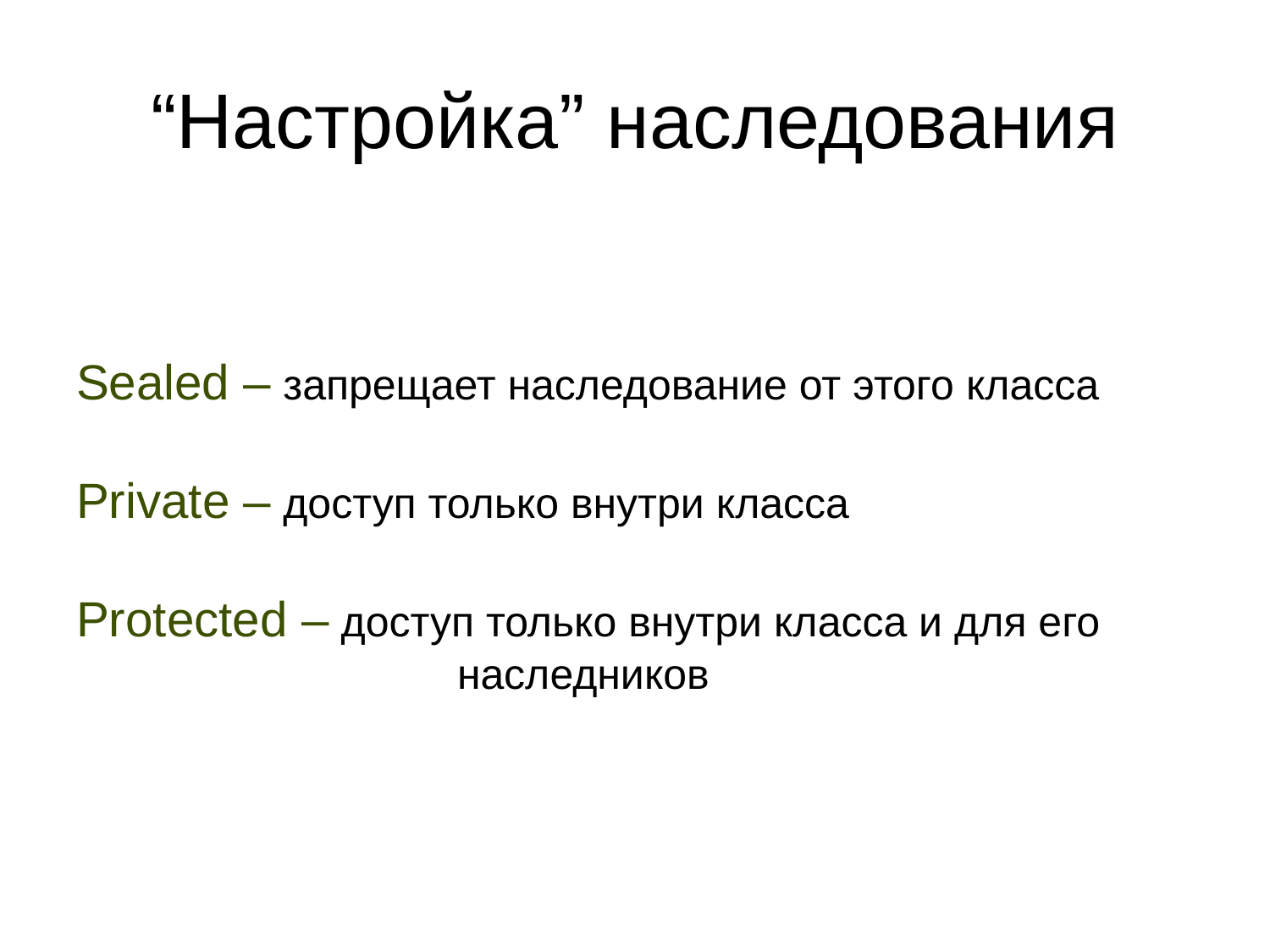

# “Настройка” наследования

Sealed – запрещает наследование от этого класса

Private – доступ только внутри класса

Protected – доступ только внутри класса и для его 			наследников